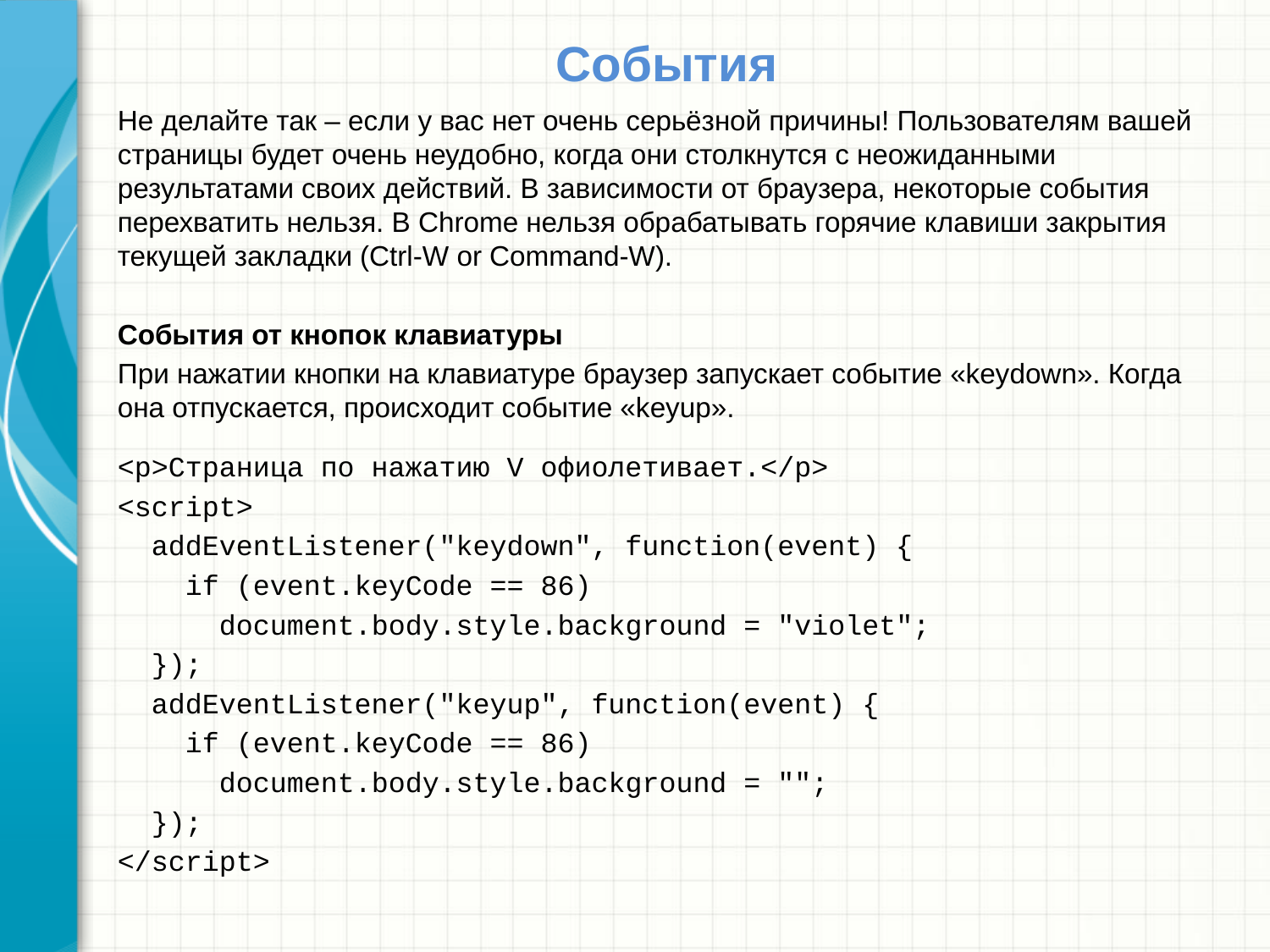

# События
Не делайте так – если у вас нет очень серьёзной причины! Пользователям вашей страницы будет очень неудобно, когда они столкнутся с неожиданными результатами своих действий. В зависимости от браузера, некоторые события перехватить нельзя. В Chrome нельзя обрабатывать горячие клавиши закрытия текущей закладки (Ctrl-W or Command-W).

События от кнопок клавиатуры
При нажатии кнопки на клавиатуре браузер запускает событие «keydown». Когда она отпускается, происходит событие «keyup».

<p>Страница по нажатию V офиолетивает.</p>
<script>
  addEventListener("keydown", function(event) {
    if (event.keyCode == 86)
      document.body.style.background = "violet";
  });
  addEventListener("keyup", function(event) {
    if (event.keyCode == 86)
      document.body.style.background = "";
  });
</script>